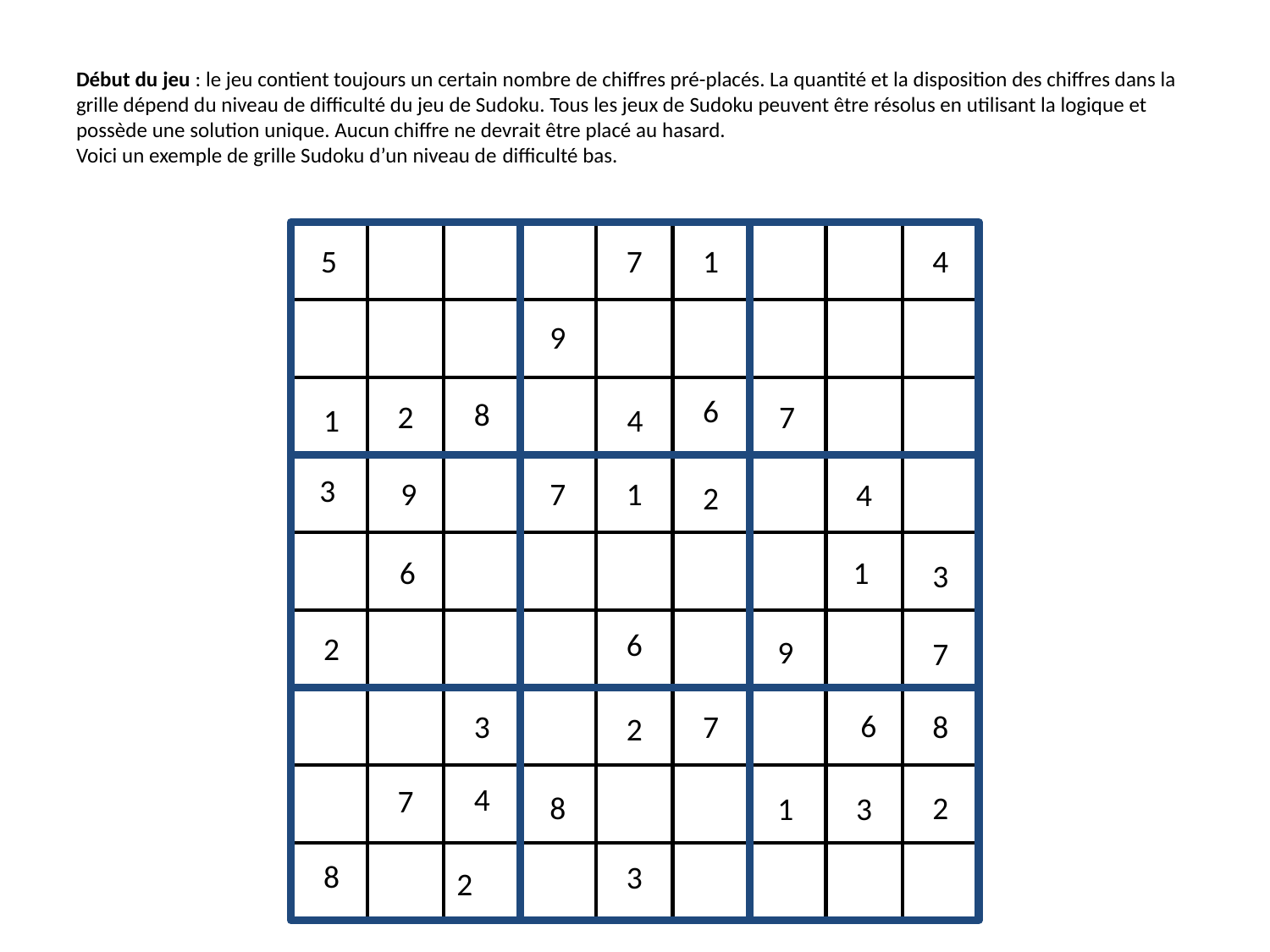

# Début du jeu : le jeu contient toujours un certain nombre de chiffres pré-placés. La quantité et la disposition des chiffres dans la grille dépend du niveau de difficulté du jeu de Sudoku. Tous les jeux de Sudoku peuvent être résolus en utilisant la logique et possède une solution unique. Aucun chiffre ne devrait être placé au hasard. Voici un exemple de grille Sudoku d’un niveau de difficulté bas.

v
7
1
5
4

9

6
8
2
7
1
4

v

v
3
9
7
1
4
2
6
1
3
6
2
9
7

v
v
6
8
3
7
2
4
7
8
2
1
3
8
3
2